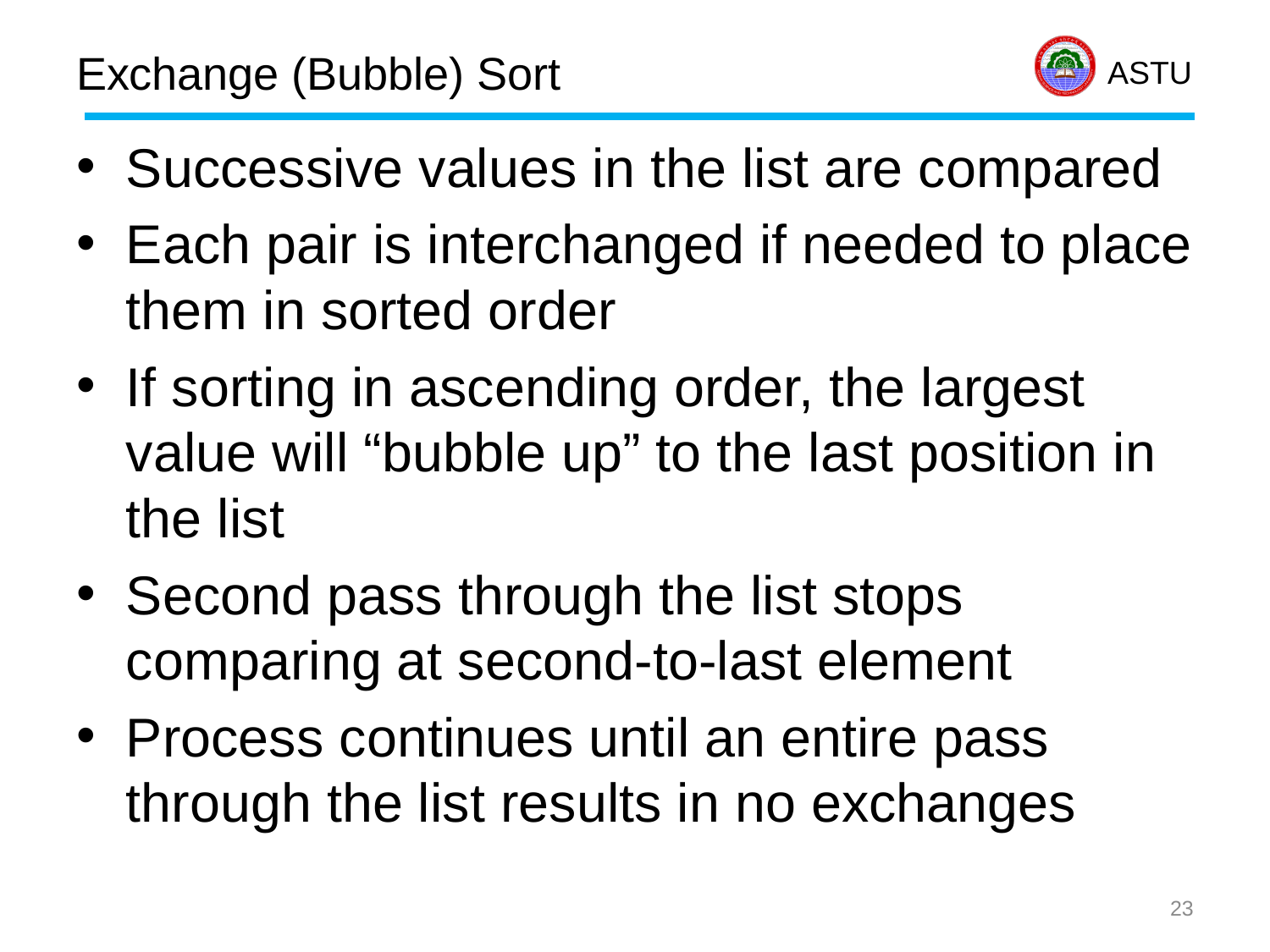

# Exchange (Bubble) Sort
Successive values in the list are compared
Each pair is interchanged if needed to place them in sorted order
If sorting in ascending order, the largest value will “bubble up” to the last position in the list
Second pass through the list stops comparing at second-to-last element
Process continues until an entire pass through the list results in no exchanges

23